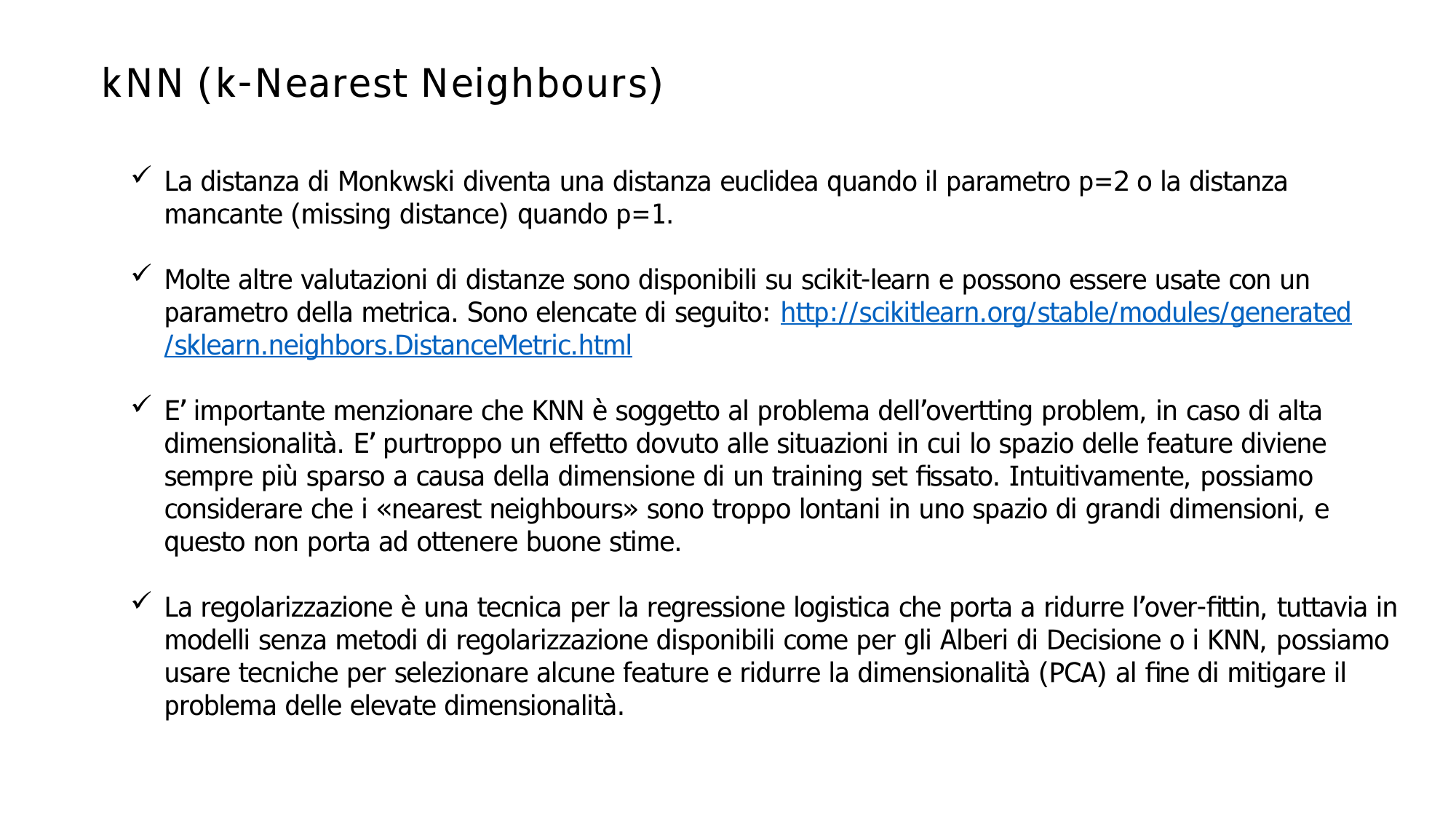

kNN (k-Nearest Neighbours)
La distanza di Monkwski diventa una distanza euclidea quando il parametro p=2 o la distanza mancante (missing distance) quando p=1.

Molte altre valutazioni di distanze sono disponibili su scikit-learn e possono essere usate con un parametro della metrica. Sono elencate di seguito: http://scikitlearn.org/stable/modules/generated/sklearn.neighbors.DistanceMetric.html

E’ importante menzionare che KNN è soggetto al problema dell’overtting problem, in caso di alta dimensionalità. E’ purtroppo un effetto dovuto alle situazioni in cui lo spazio delle feature diviene sempre più sparso a causa della dimensione di un training set fissato. Intuitivamente, possiamo considerare che i «nearest neighbours» sono troppo lontani in uno spazio di grandi dimensioni, e questo non porta ad ottenere buone stime.

La regolarizzazione è una tecnica per la regressione logistica che porta a ridurre l’over-fittin, tuttavia in modelli senza metodi di regolarizzazione disponibili come per gli Alberi di Decisione o i KNN, possiamo usare tecniche per selezionare alcune feature e ridurre la dimensionalità (PCA) al fine di mitigare il problema delle elevate dimensionalità.